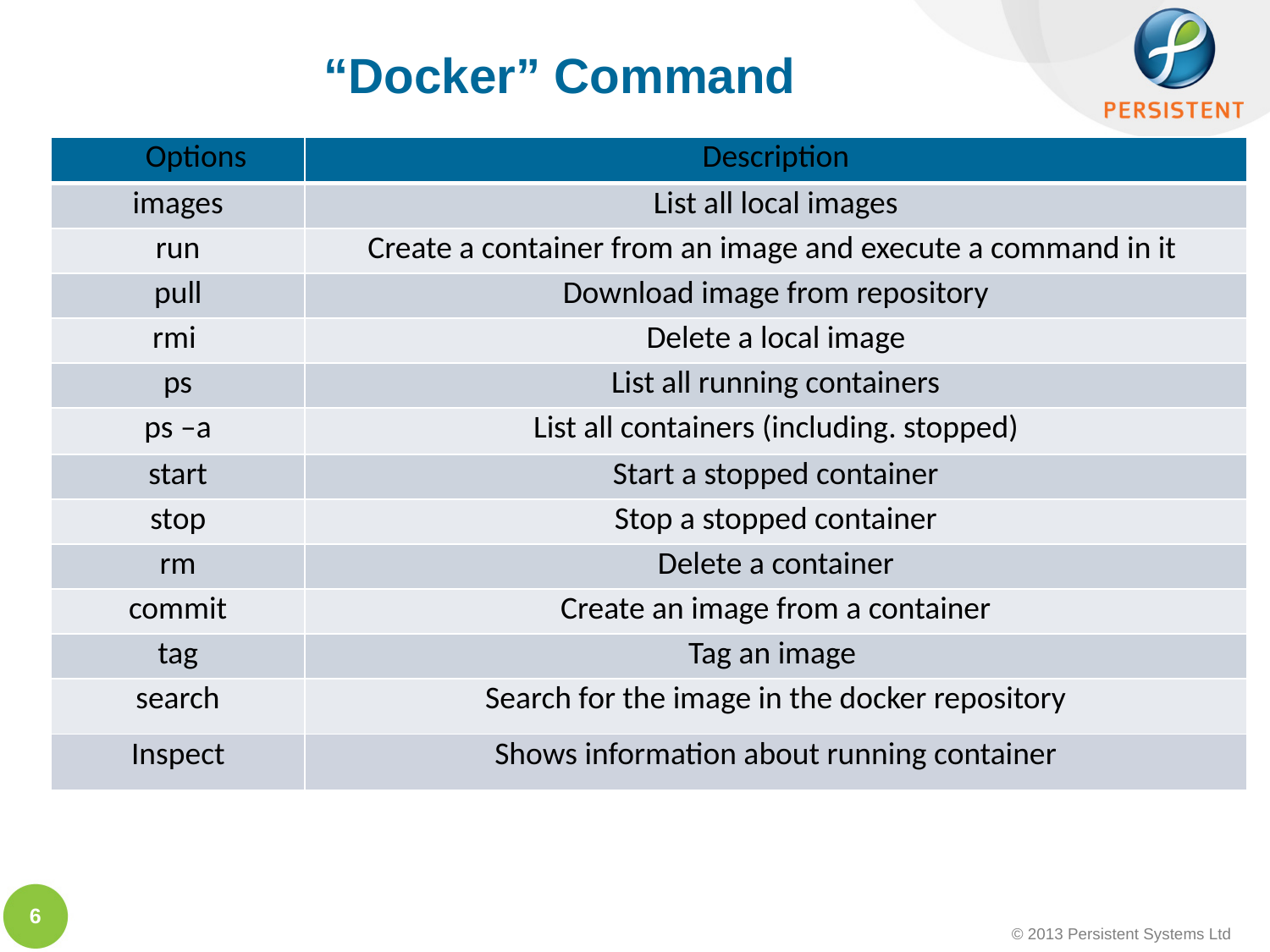

“Docker” Command
| Options | Description |
| --- | --- |
| images | List all local images |
| run | Create a container from an image and execute a command in it |
| pull | Download image from repository |
| rmi | Delete a local image |
| ps | List all running containers |
| ps –a | List all containers (including. stopped) |
| start | Start a stopped container |
| stop | Stop a stopped container |
| rm | Delete a container |
| commit | Create an image from a container |
| tag | Tag an image |
| search | Search for the image in the docker repository |
| Inspect | Shows information about running container |